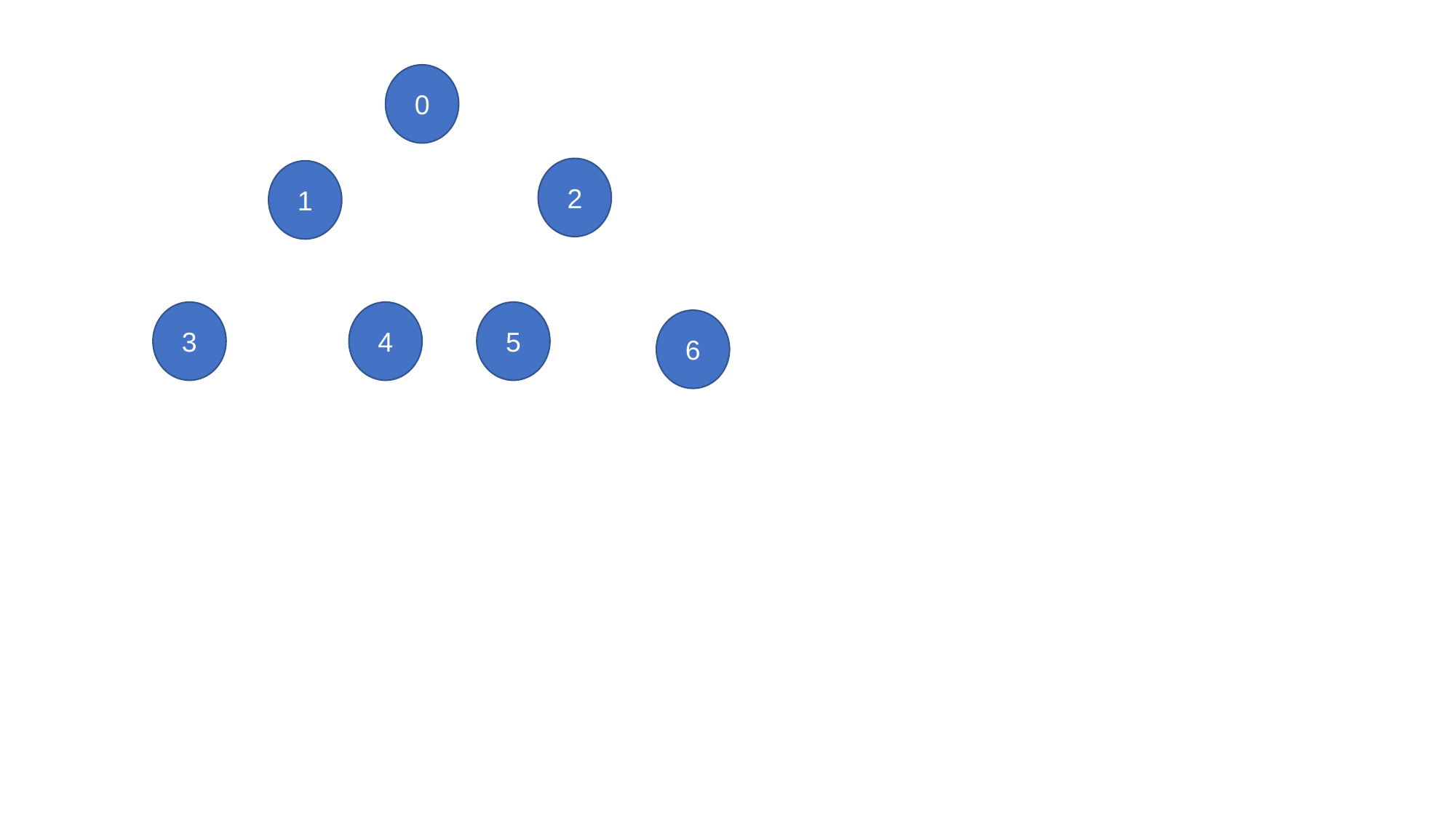

0
2
1
3
4
5
6